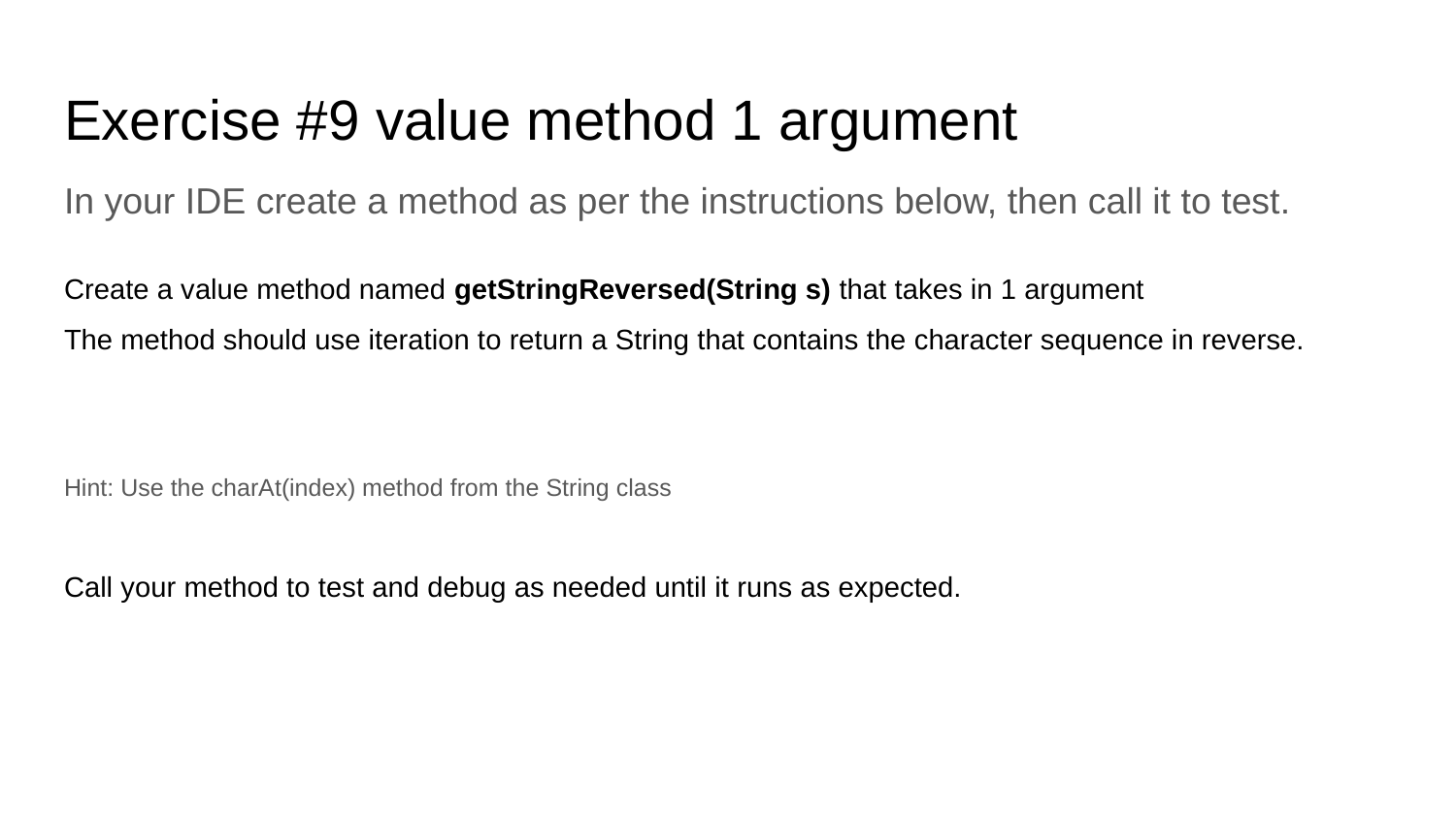

Exercise #9 value method 1 argument
In your IDE create a method as per the instructions below, then call it to test.

Create a value method named getStringReversed(String s) that takes in 1 argument
The method should use iteration to return a String that contains the character sequence in reverse.

Hint: Use the charAt(index) method from the String class

Call your method to test and debug as needed until it runs as expected.